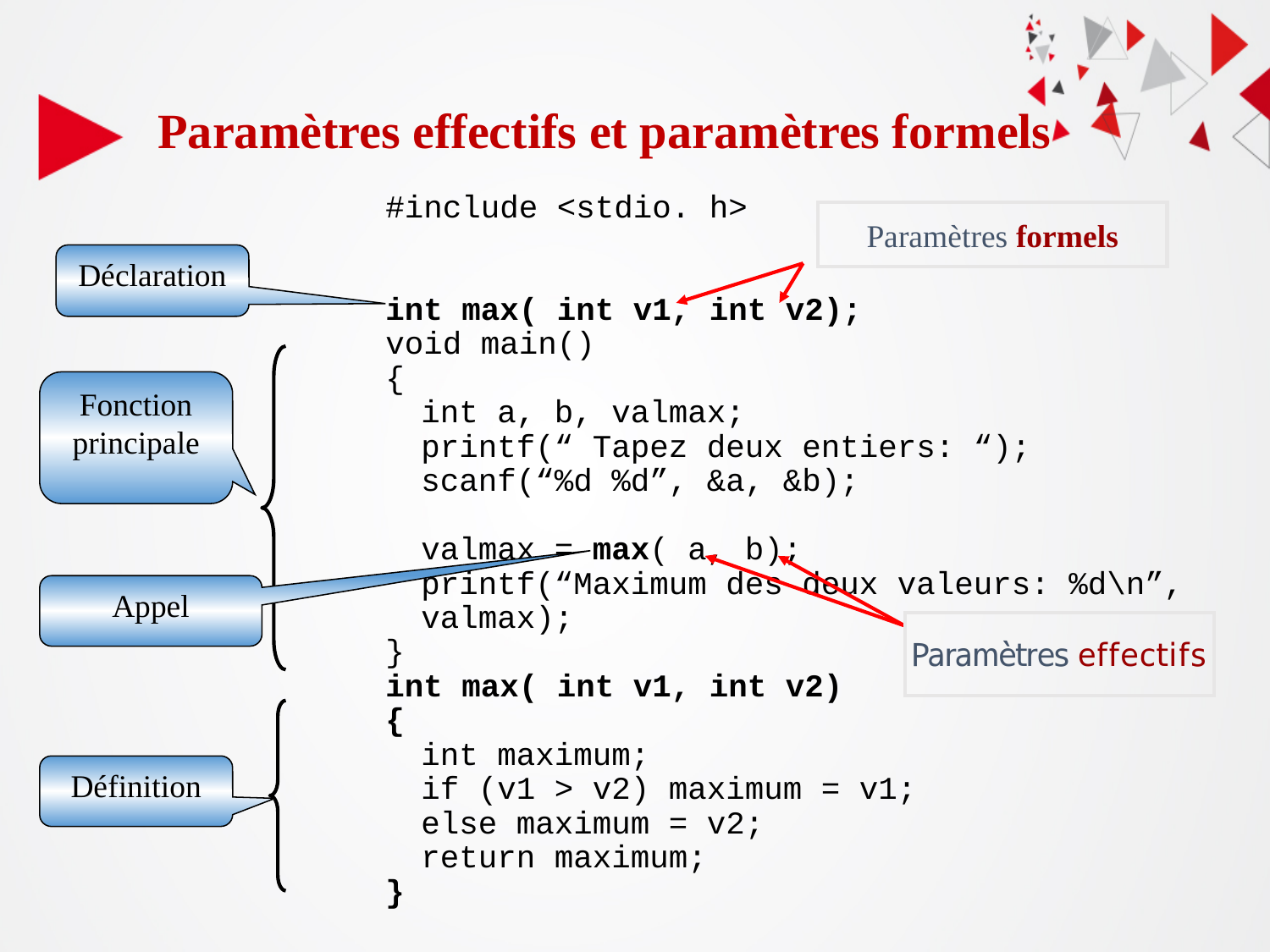

Paramètres effectifs et paramètres formels
#include <stdio. h>

int max( int v1, int v2);
void main()
{
	int a, b, valmax;
	printf(“ Tapez deux entiers: “);
	scanf(“%d %d”, &a, &b);

	valmax = max( a, b);
	printf(“Maximum des deux valeurs: %d\n”, valmax);
}
int max( int v1, int v2)
{
	int maximum;
	if (v1 > v2) maximum = v1;
	else maximum = v2;
	return maximum;
}
Paramètres formels

Déclaration

Fonction principale

Paramètres effectifs
Appel

Définition
34